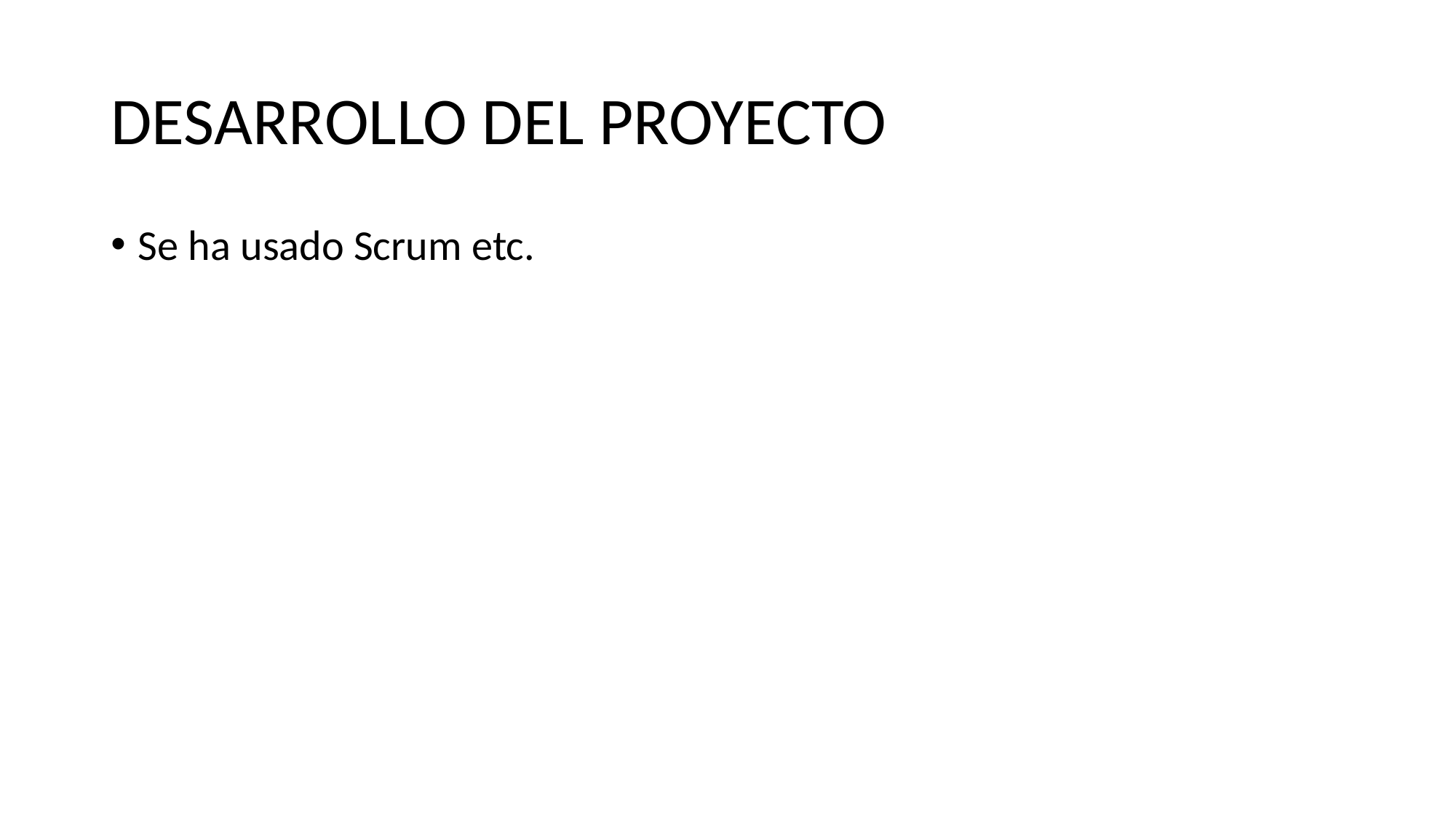

# DESARROLLO DEL PROYECTO
Se ha usado Scrum etc.